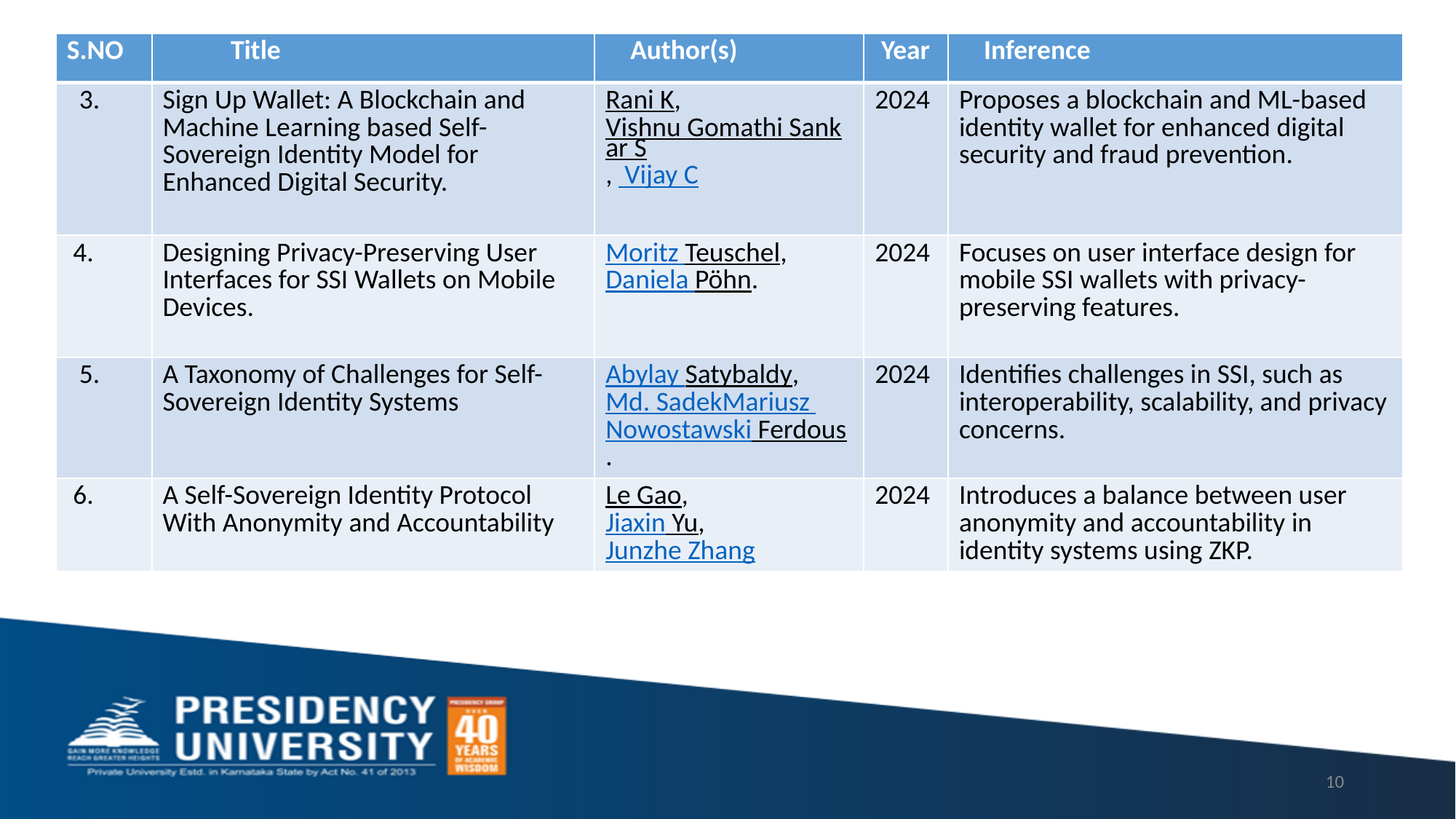

| S.NO | Title | Author(s) | Year | Inference |
| --- | --- | --- | --- | --- |
| 3. | Sign Up Wallet: A Blockchain and Machine Learning based Self-Sovereign Identity Model for Enhanced Digital Security. | Rani K, Vishnu Gomathi Sankar S, Vijay C | 2024 | Proposes a blockchain and ML-based identity wallet for enhanced digital security and fraud prevention. |
| 4. | Designing Privacy-Preserving User Interfaces for SSI Wallets on Mobile Devices. | Moritz Teuschel, Daniela Pöhn. | 2024 | Focuses on user interface design for mobile SSI wallets with privacy-preserving features. |
| 5. | A Taxonomy of Challenges for Self-Sovereign Identity Systems | Abylay Satybaldy, Md. SadekMariusz Nowostawski Ferdous. | 2024 | Identifies challenges in SSI, such as interoperability, scalability, and privacy concerns. |
| 6. | A Self-Sovereign Identity Protocol With Anonymity and Accountability | Le Gao, Jiaxin Yu, Junzhe Zhang | 2024 | Introduces a balance between user anonymity and accountability in identity systems using ZKP. |
10